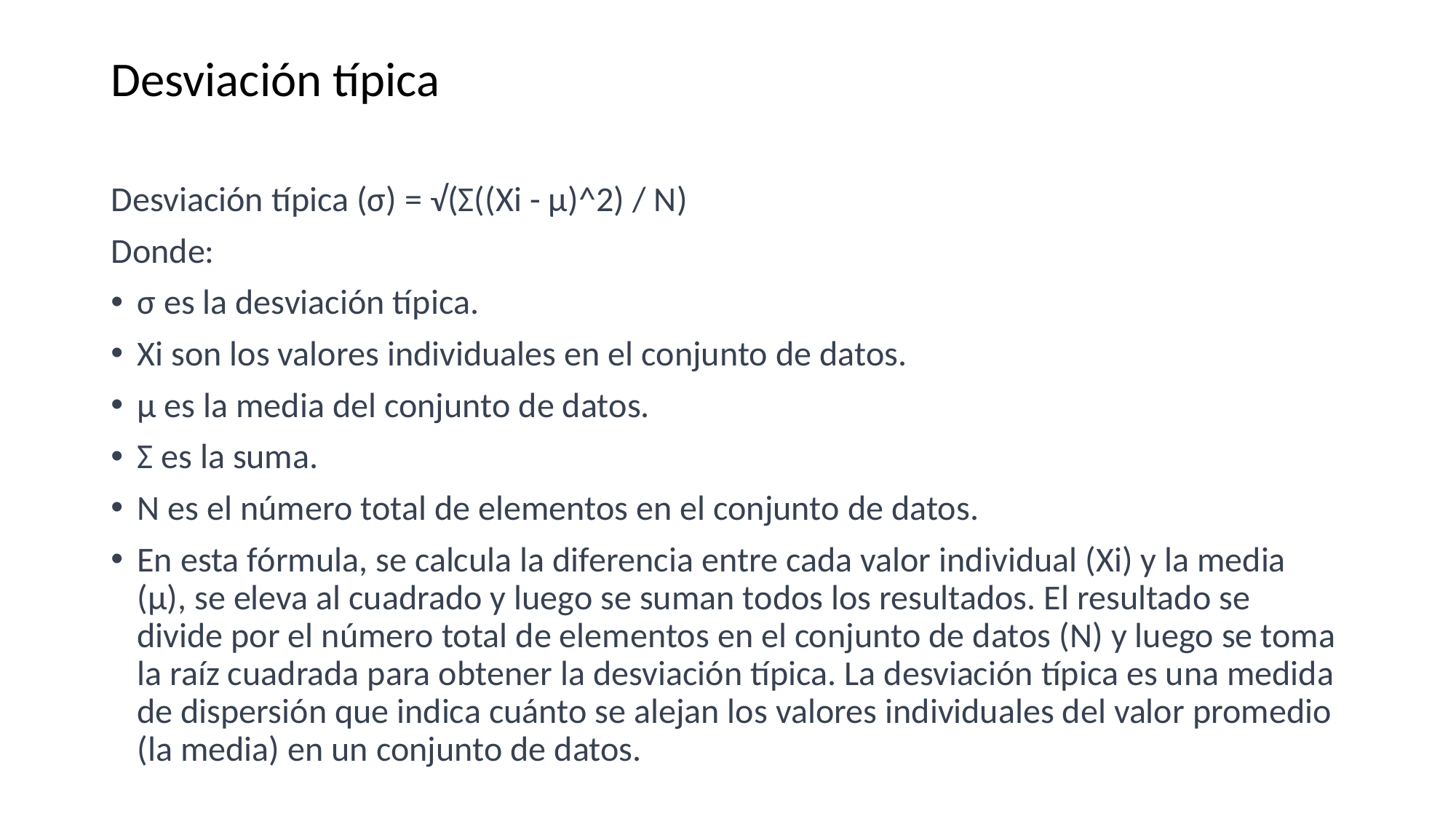

# Desviación típica

Desviación típica (σ) = √(Σ((Xi - μ)^2) / N)
Donde:
σ es la desviación típica.
Xi son los valores individuales en el conjunto de datos.
μ es la media del conjunto de datos.
Σ es la suma.
N es el número total de elementos en el conjunto de datos.
En esta fórmula, se calcula la diferencia entre cada valor individual (Xi) y la media (μ), se eleva al cuadrado y luego se suman todos los resultados. El resultado se divide por el número total de elementos en el conjunto de datos (N) y luego se toma la raíz cuadrada para obtener la desviación típica. La desviación típica es una medida de dispersión que indica cuánto se alejan los valores individuales del valor promedio (la media) en un conjunto de datos.